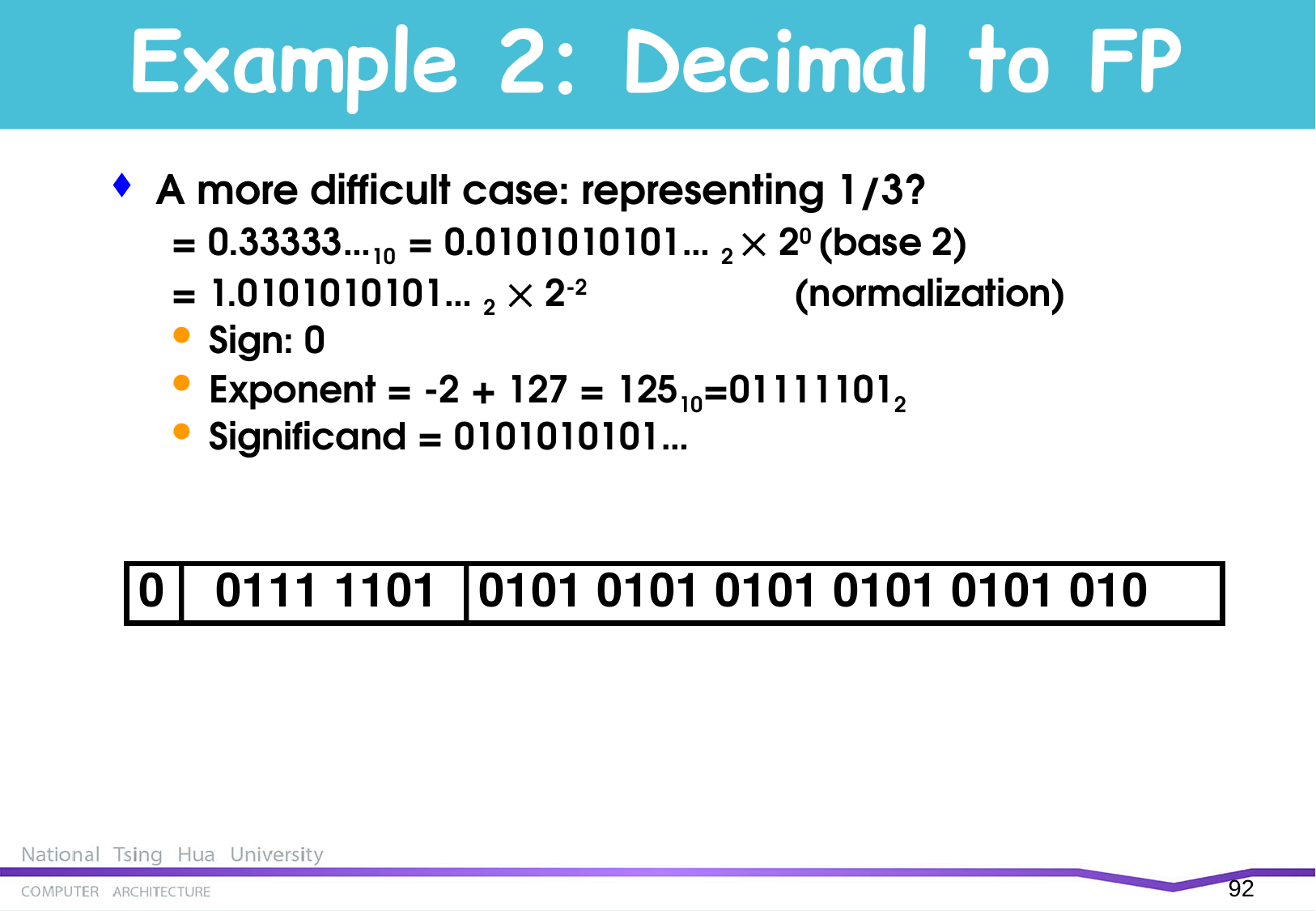

# Example 2: Decimal to FP
A more difficult case: representing 1/3?
= 0.33333…10  = 0.0101010101… 2 × 20 (base 2)
= 1.0101010101… 2 × 2-2                                  (normalization)
Sign: 0
Exponent = -2 + 127 = 12510=011111012
Significand = 0101010101…

0
0111 1101
0101 0101 0101 0101 0101 010

92